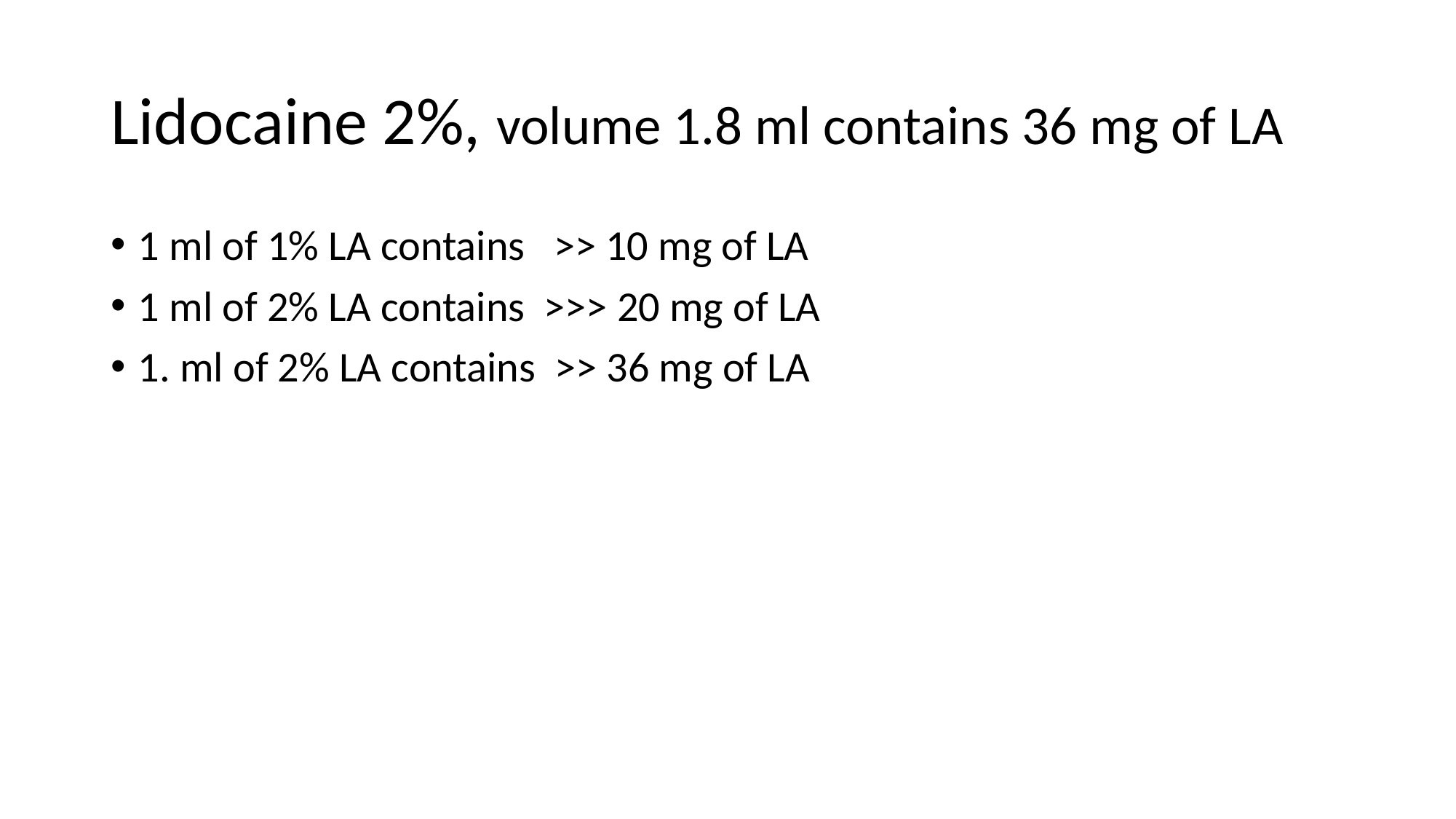

# Lidocaine 2%, volume 1.8 ml contains 36 mg of LA
1 ml of 1% LA contains   >> 10 mg of LA
1 ml of 2% LA contains  >>> 20 mg of LA
1. ml of 2% LA contains  >> 36 mg of LA